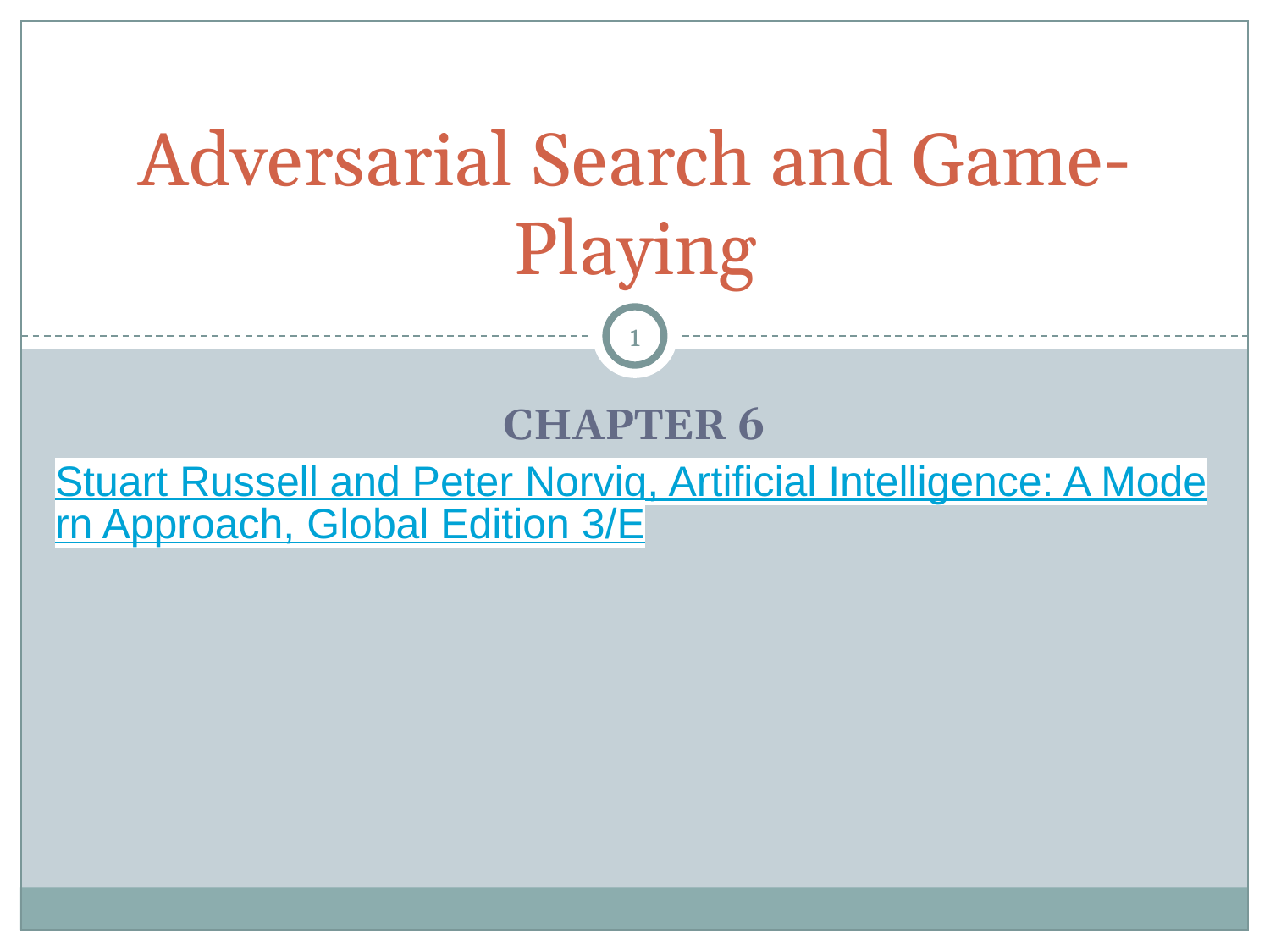

# Adversarial Search and Game-Playing
1
CHAPTER 6
Stuart Russell and Peter Norvig, Artificial Intelligence: A Modern Approach, Global Edition 3/E